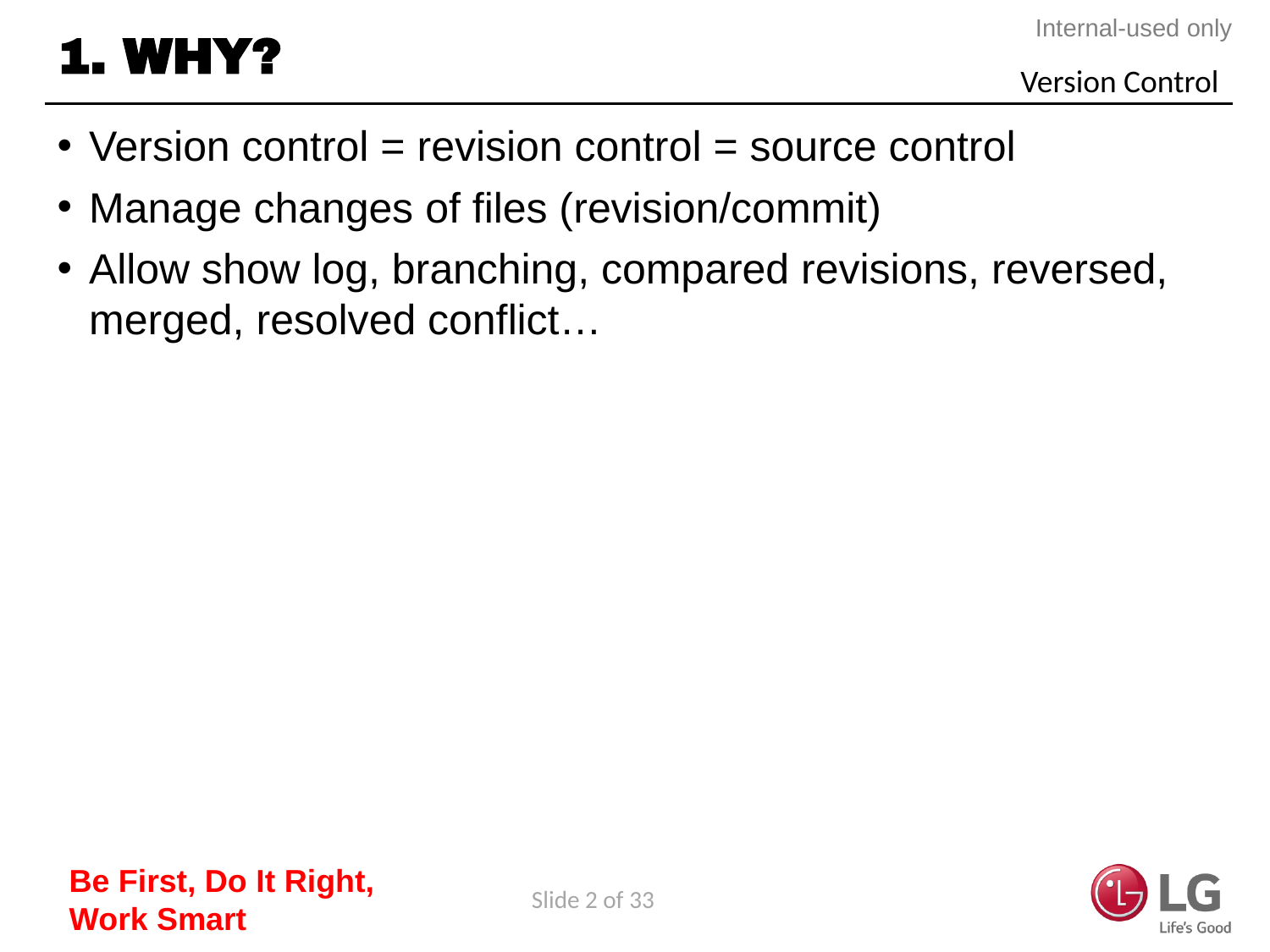

# 1. WHY?
Version Control
Version control = revision control = source control
Manage changes of files (revision/commit)
Allow show log, branching, compared revisions, reversed, merged, resolved conflict…